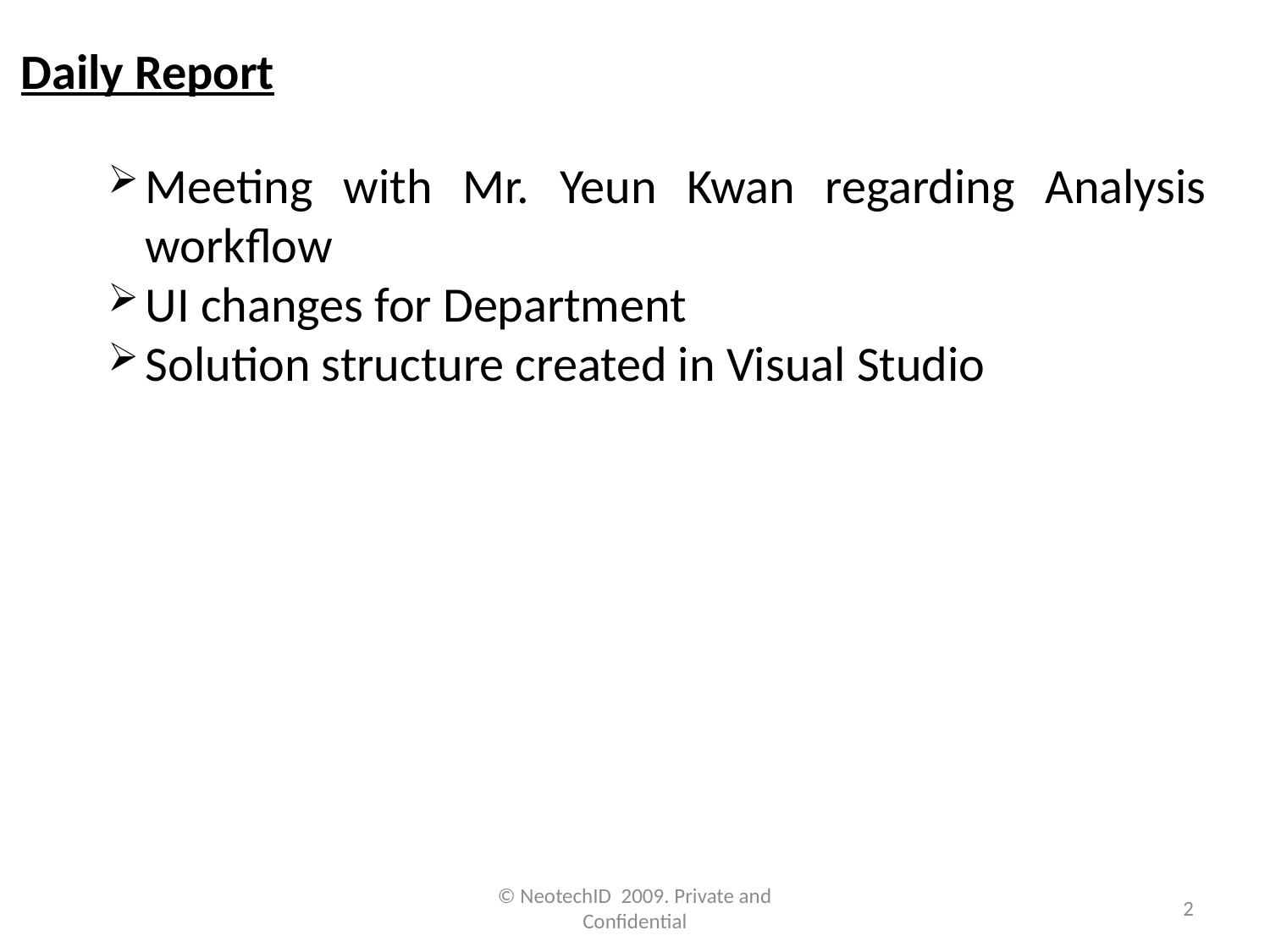

Daily Report
Meeting with Mr. Yeun Kwan regarding Analysis workflow
UI changes for Department
Solution structure created in Visual Studio

© NeotechID  2009. Private and Confidential
2